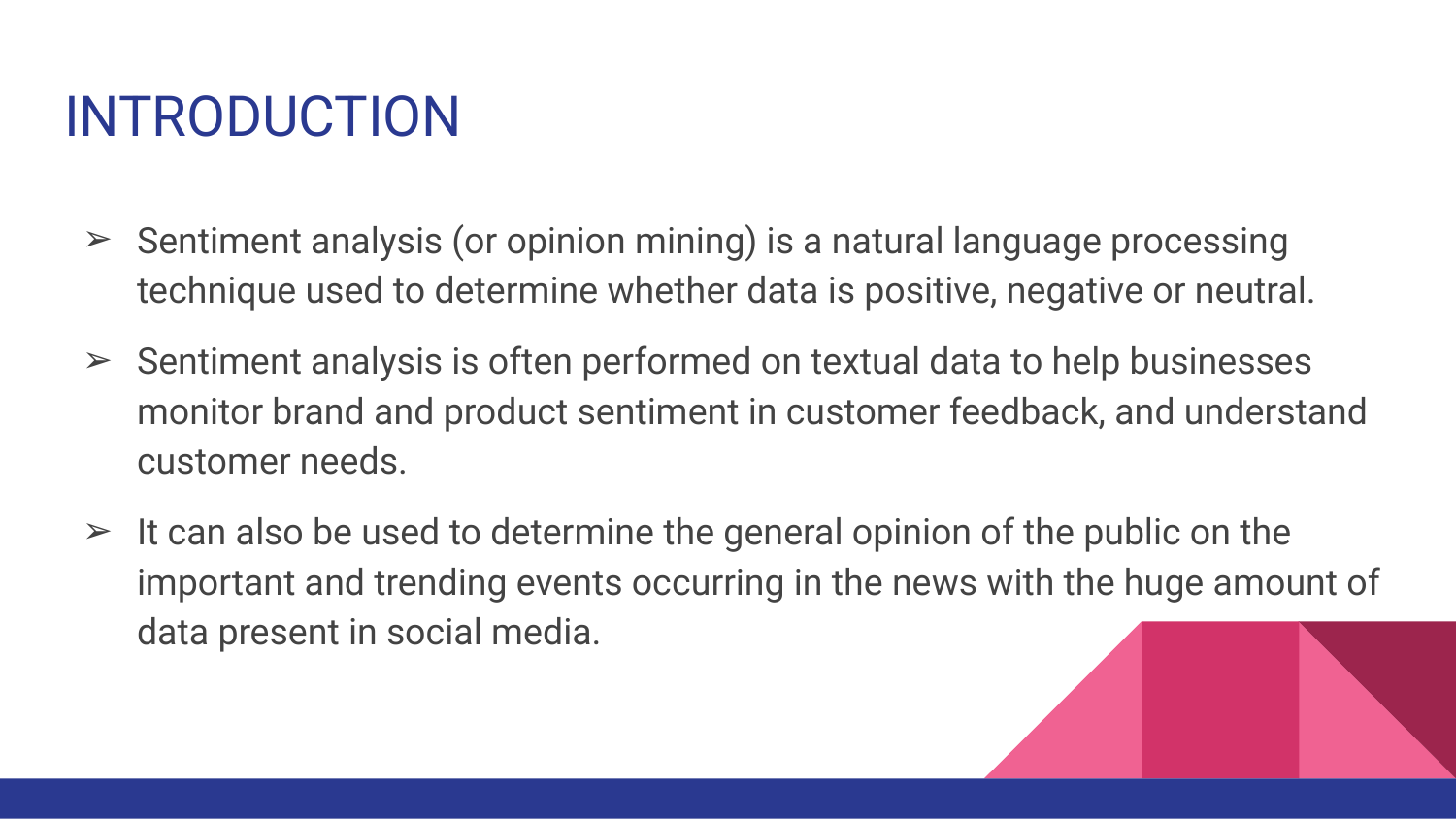

# INTRODUCTION
Sentiment analysis (or opinion mining) is a natural language processing technique used to determine whether data is positive, negative or neutral.
Sentiment analysis is often performed on textual data to help businesses monitor brand and product sentiment in customer feedback, and understand customer needs.
It can also be used to determine the general opinion of the public on the important and trending events occurring in the news with the huge amount of data present in social media.